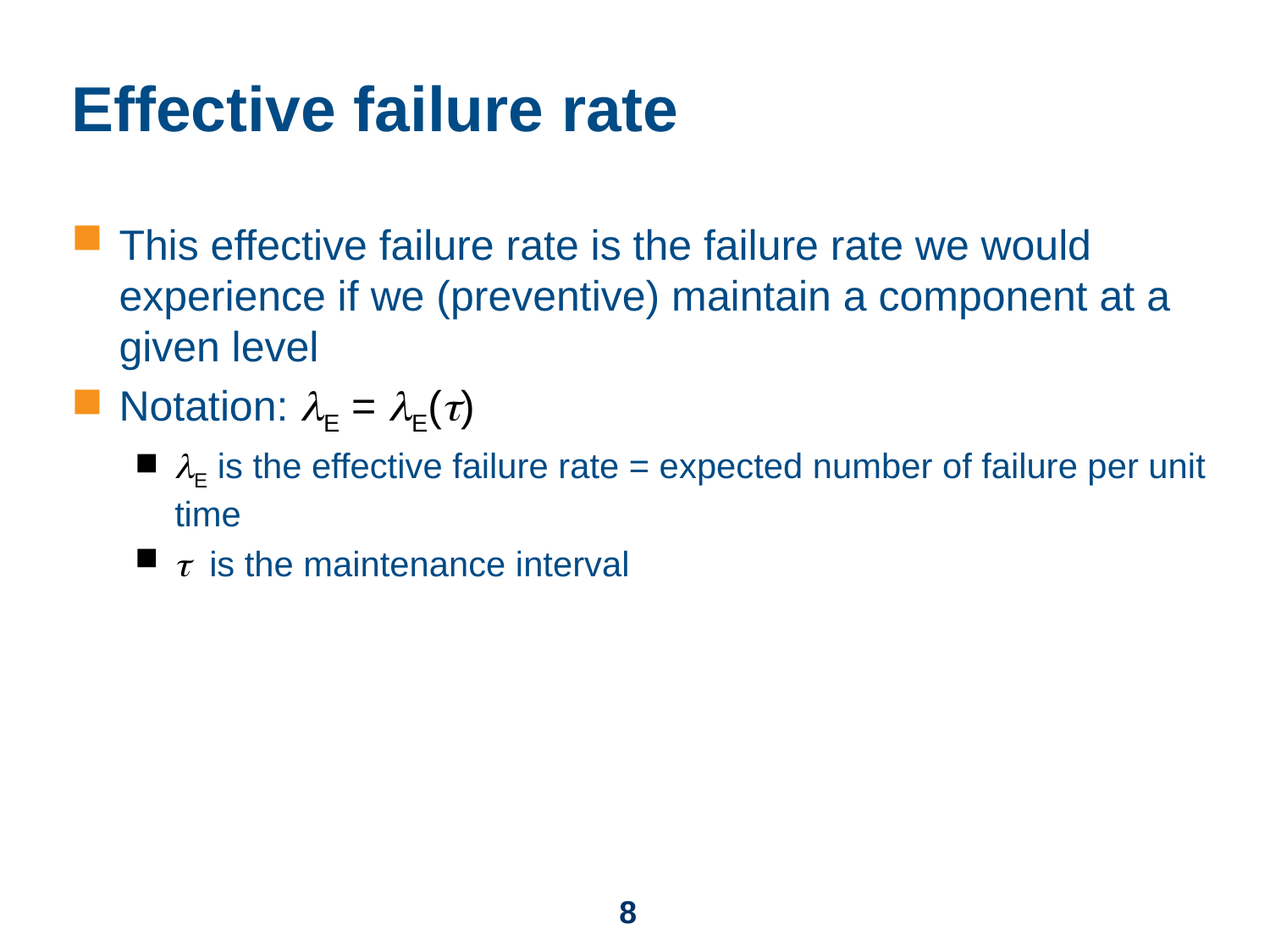

# Effective failure rate
This effective failure rate is the failure rate we would experience if we (preventive) maintain a component at a given level
Notation: λE = λE(τ)
λE is the effective failure rate = expected number of failure per unit time
τ  is the maintenance interval